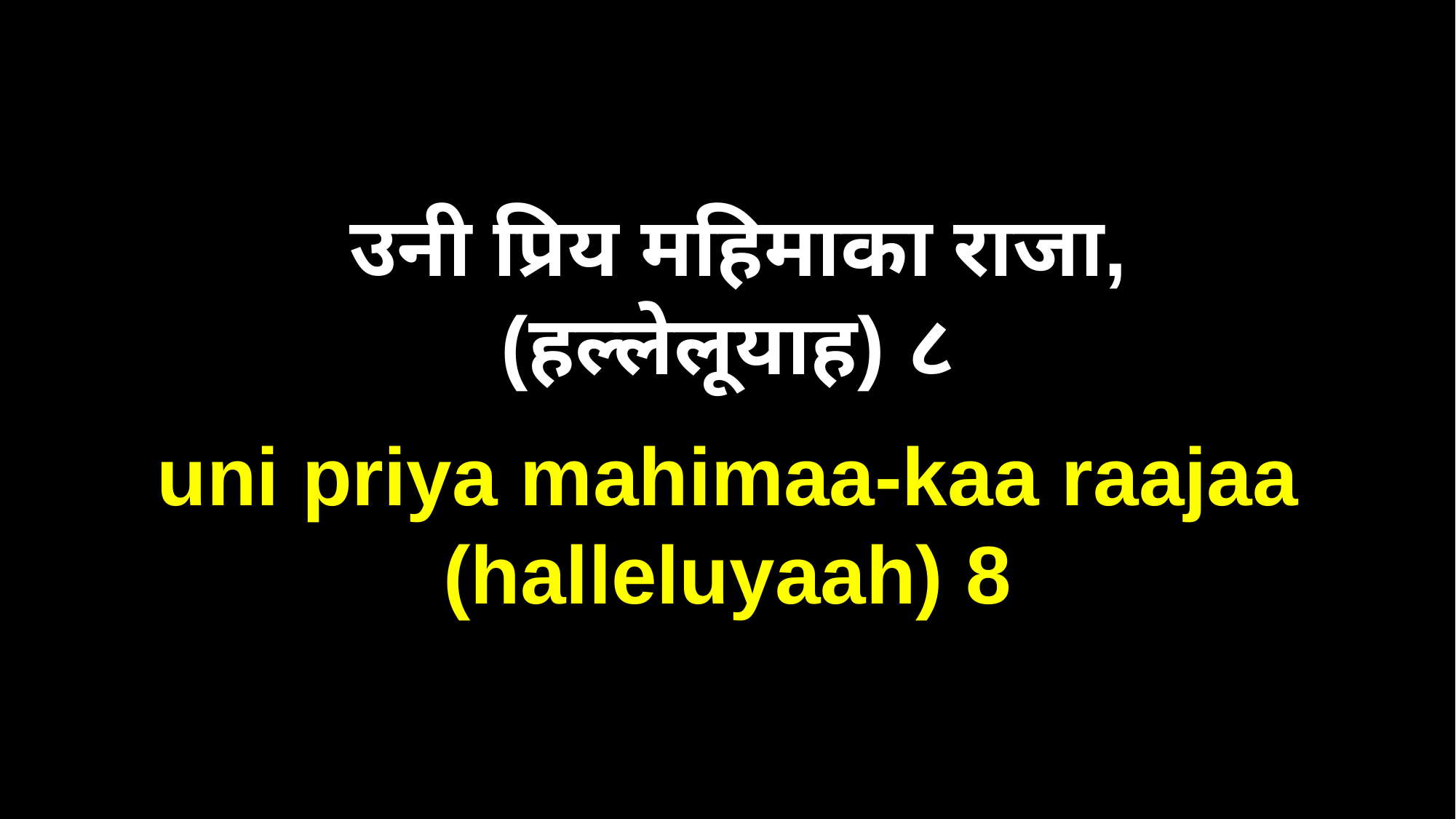

उनी प्रिय महिमाका राजा,
(हल्लेलूयाह) ८

uni priya mahimaa-kaa raajaa
(halleluyaah) 8